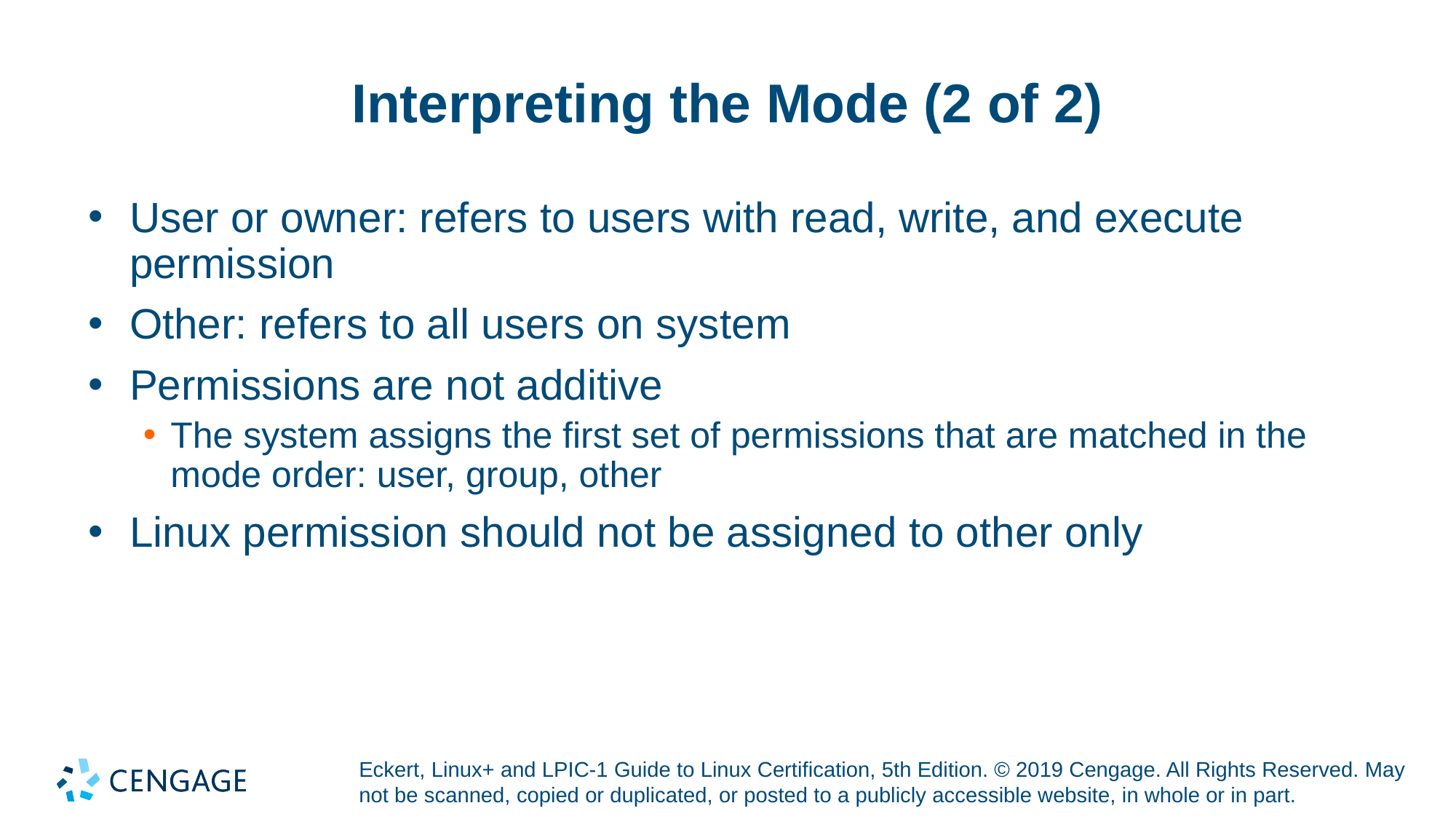

# Interpreting the Mode (2 of 2)
User or owner: refers to users with read, write, and execute permission
Other: refers to all users on system
Permissions are not additive
The system assigns the first set of permissions that are matched in the mode order: user, group, other
Linux permission should not be assigned to other only